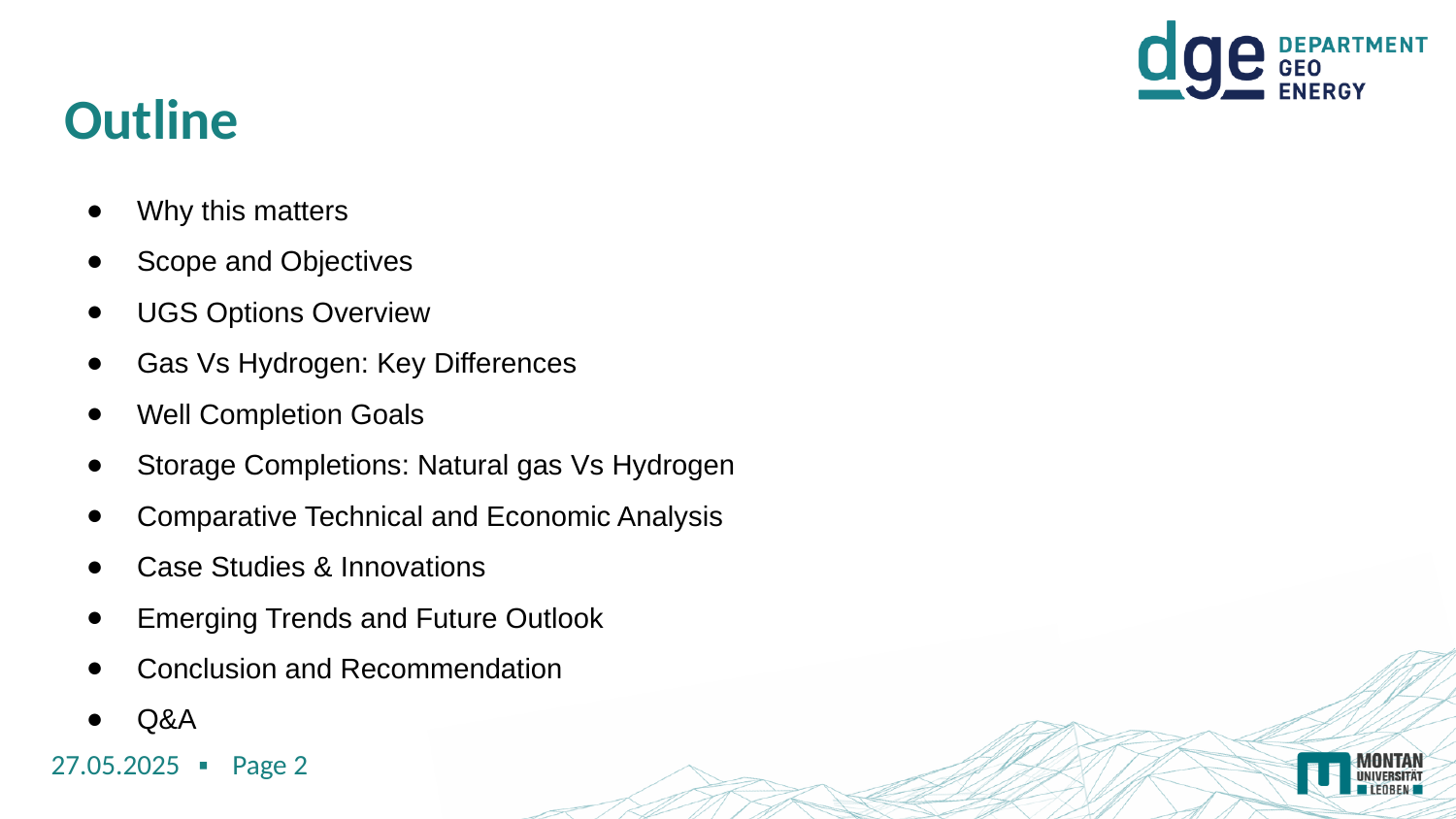

# Outline
Why this matters
Scope and Objectives
UGS Options Overview
Gas Vs Hydrogen: Key Differences
Well Completion Goals
Storage Completions: Natural gas Vs Hydrogen
Comparative Technical and Economic Analysis
Case Studies & Innovations
Emerging Trends and Future Outlook
Conclusion and Recommendation
Q&A